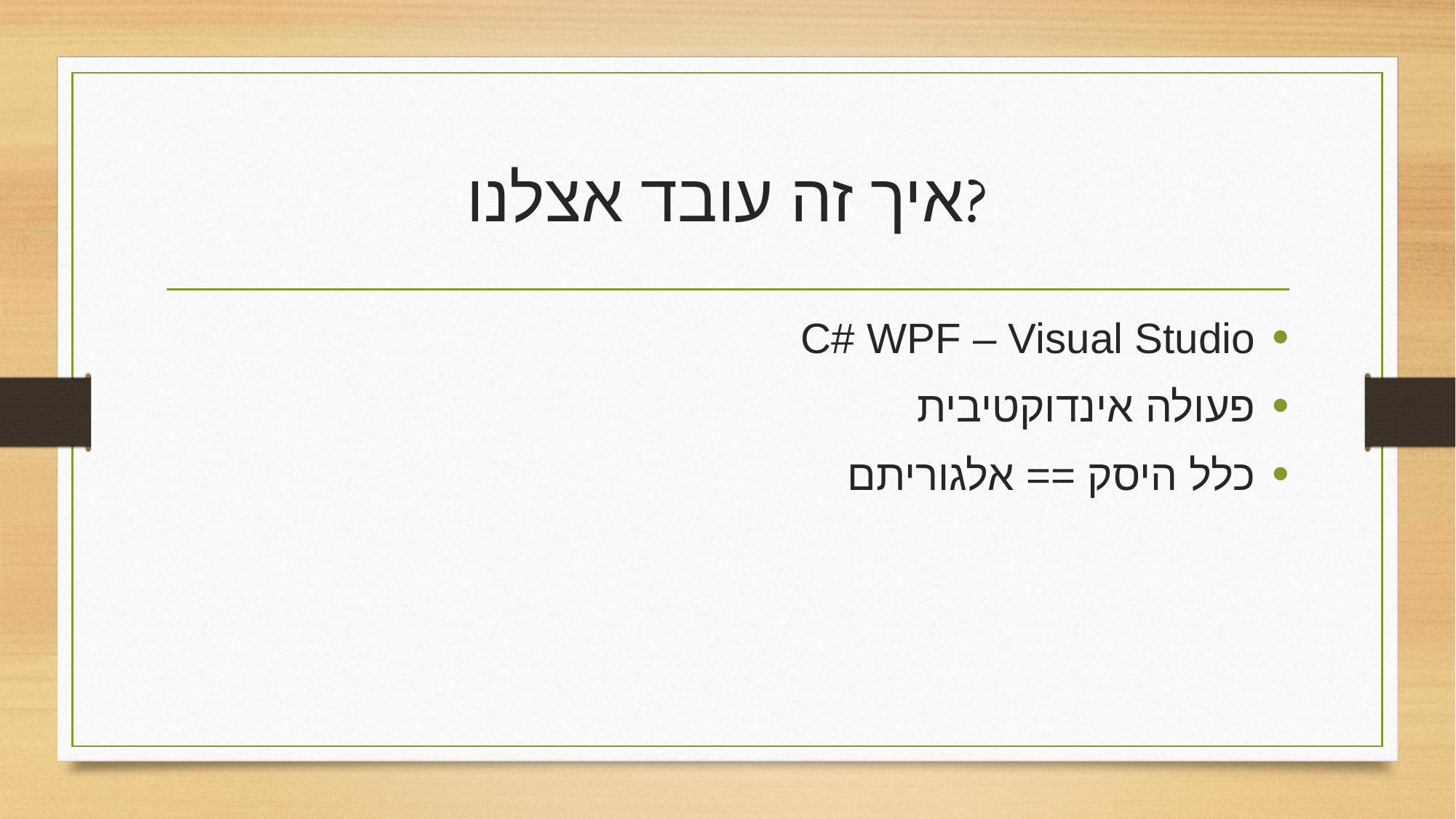

# איך זה עובד אצלנו?
C# WPF – Visual Studio
פעולה אינדוקטיבית
כלל היסק == אלגוריתם